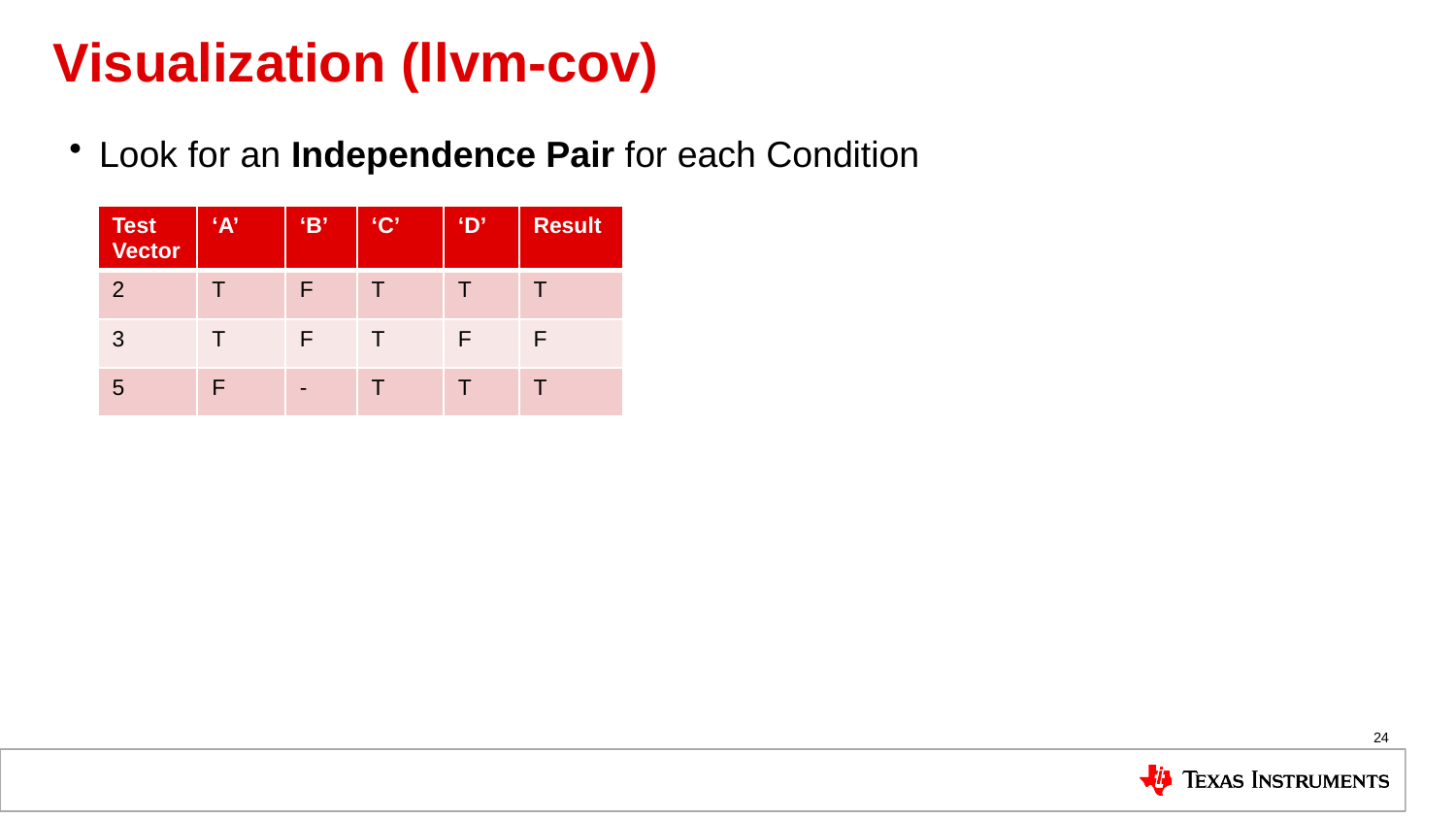

# Visualization (llvm-cov)
Look for an Independence Pair for each Condition

| Test Vector | ‘A’ | ‘B’ | ‘C’ | ‘D’ | Result |
| --- | --- | --- | --- | --- | --- |
| 2 | T | F | T | T | T |
| 3 | T | F | T | F | F |
| 5 | F | - | T | T | T |
24